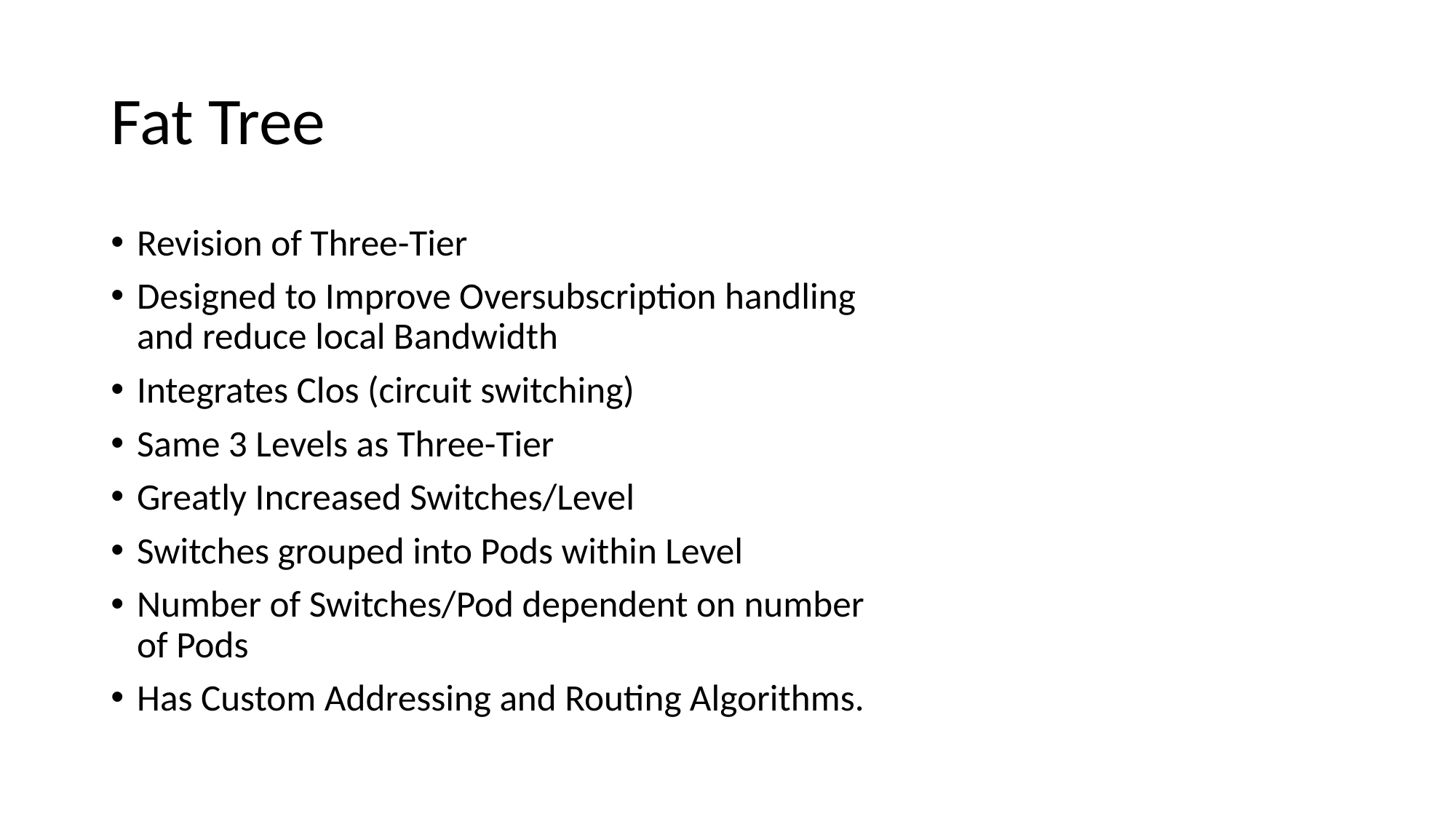

# Fat Tree
Revision of Three-Tier
Designed to Improve Oversubscription handling and reduce local Bandwidth
Integrates Clos (circuit switching)
Same 3 Levels as Three-Tier
Greatly Increased Switches/Level
Switches grouped into Pods within Level
Number of Switches/Pod dependent on number of Pods
Has Custom Addressing and Routing Algorithms.